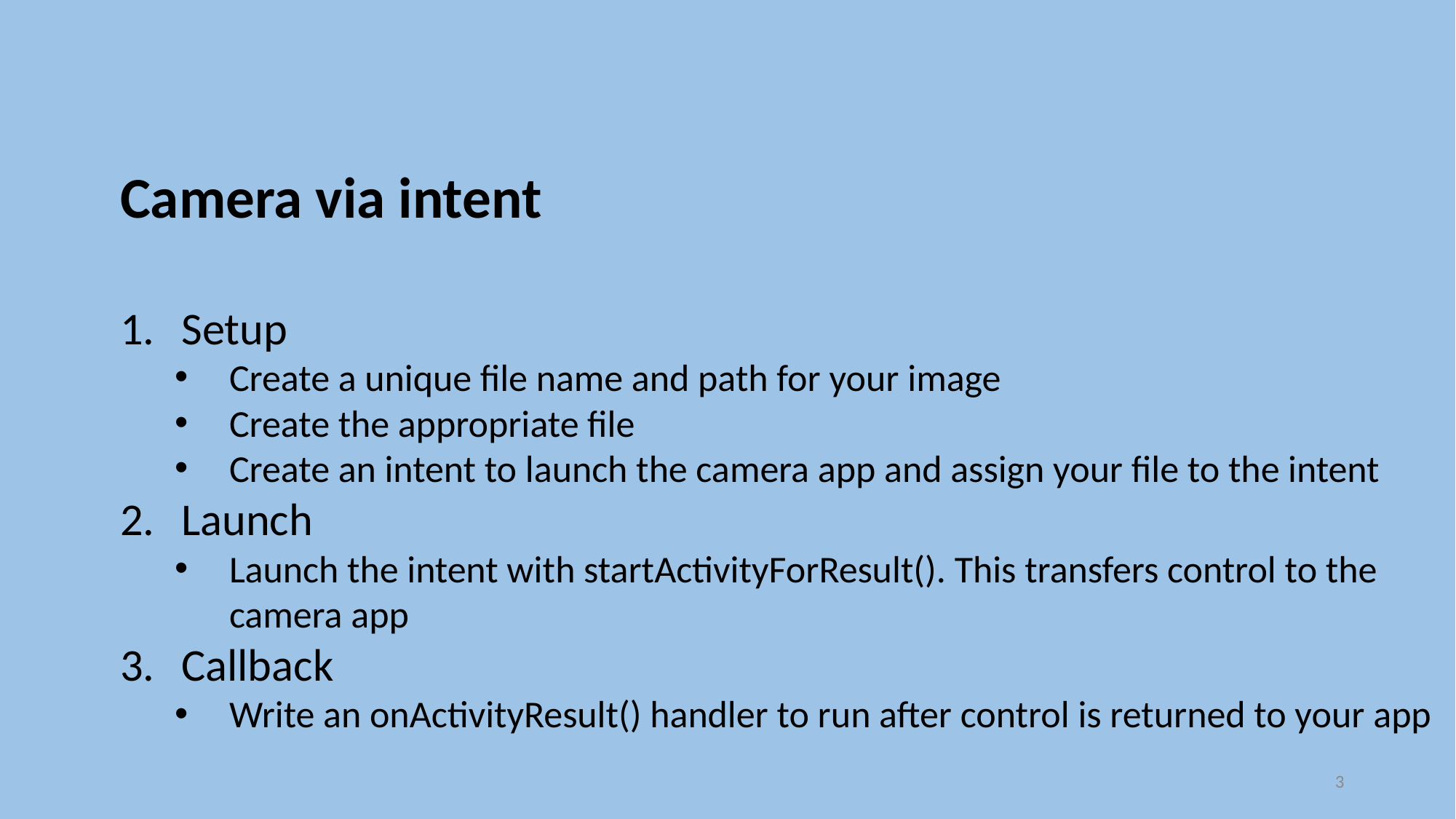

Camera via intent

Setup
Create a unique file name and path for your image
Create the appropriate file
Create an intent to launch the camera app and assign your file to the intent
Launch
Launch the intent with startActivityForResult(). This transfers control to the camera app
Callback
Write an onActivityResult() handler to run after control is returned to your app
3